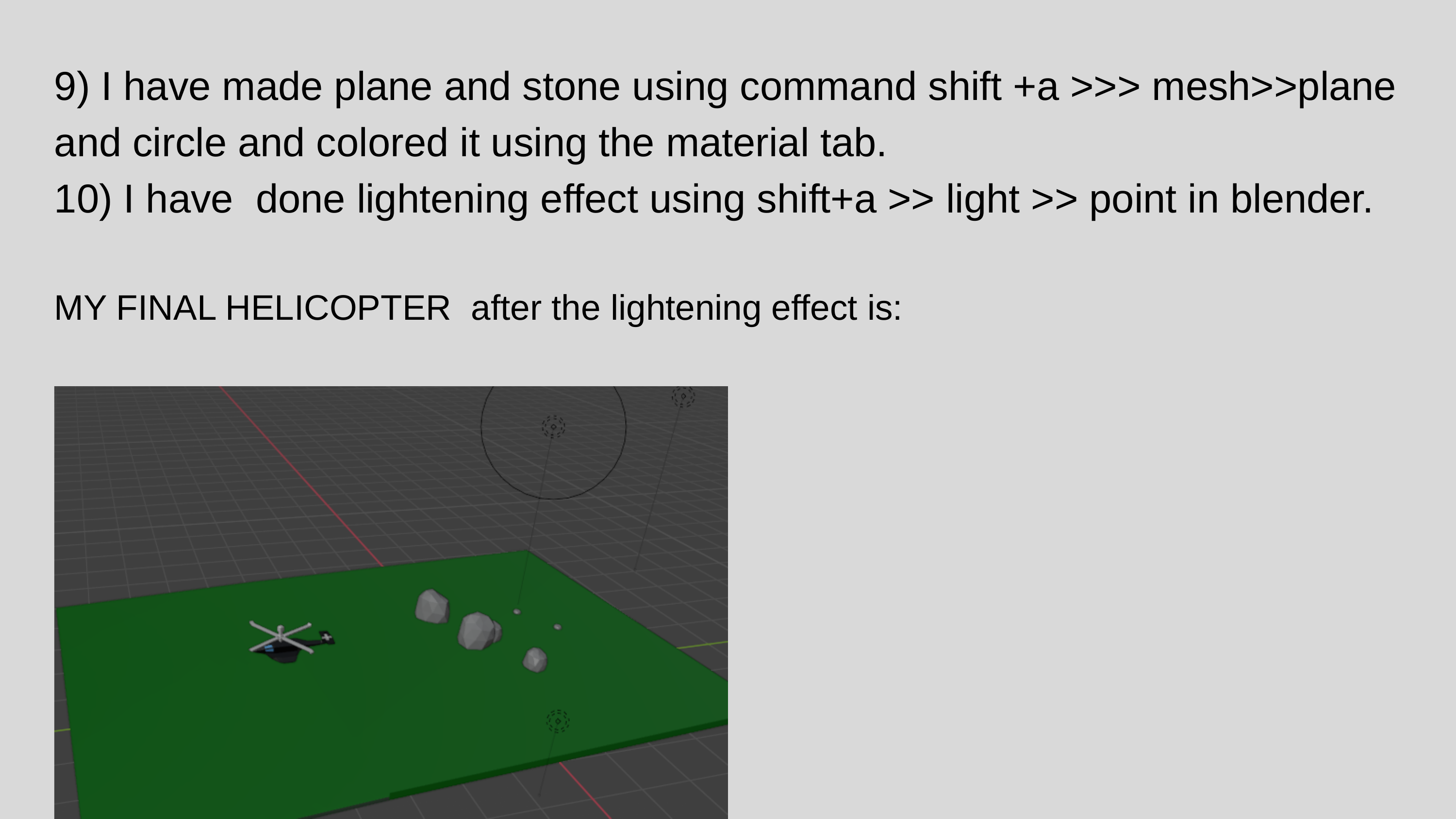

9) I have made plane and stone using command shift +a >>> mesh>>plane and circle and colored it using the material tab.
10) I have  done lightening effect using shift+a >> light >> point in blender.

MY FINAL HELICOPTER  after the lightening effect is: